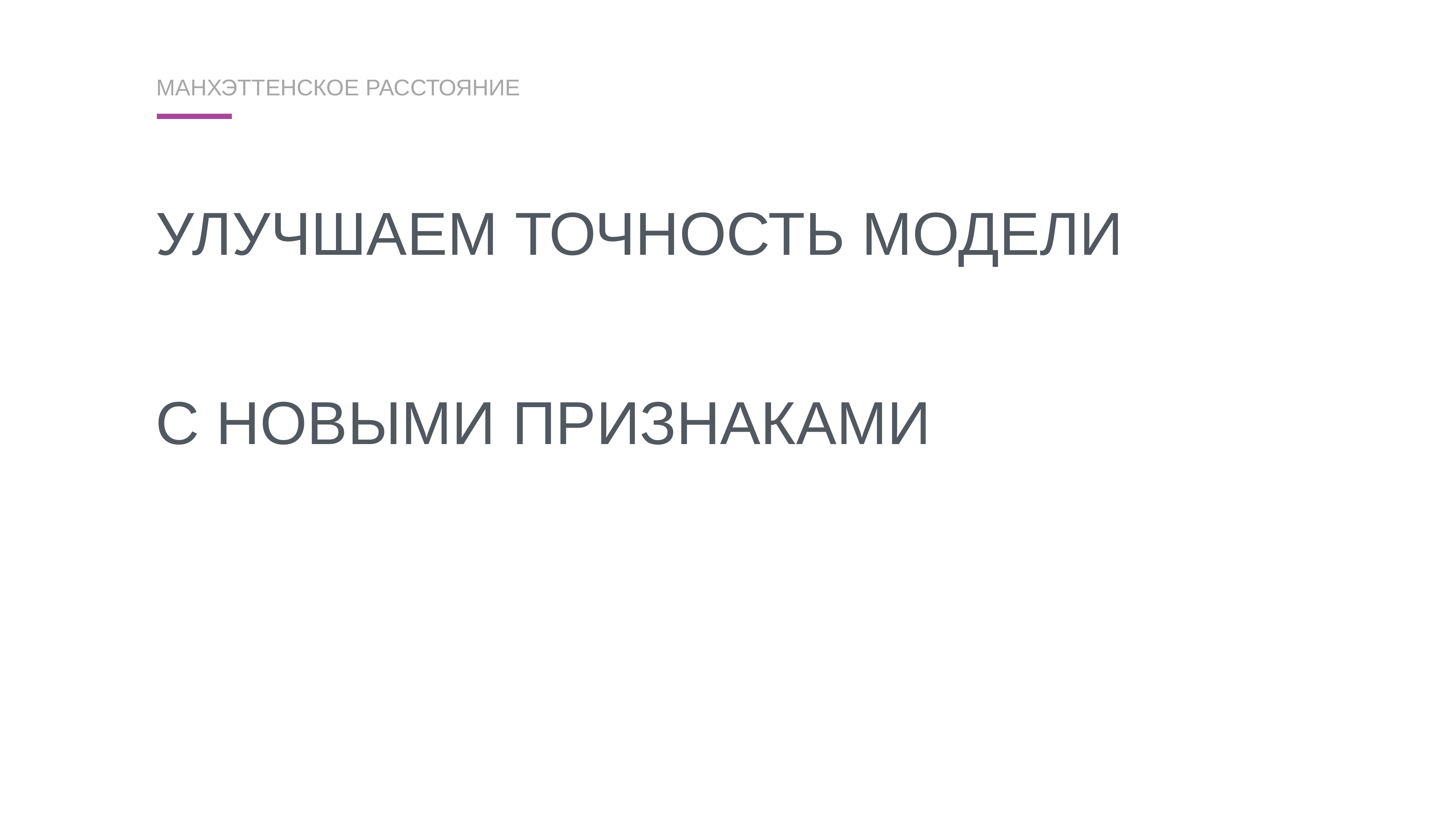

Манхэттенское расстояние

Улучшаем точность модели

с новыми признаками